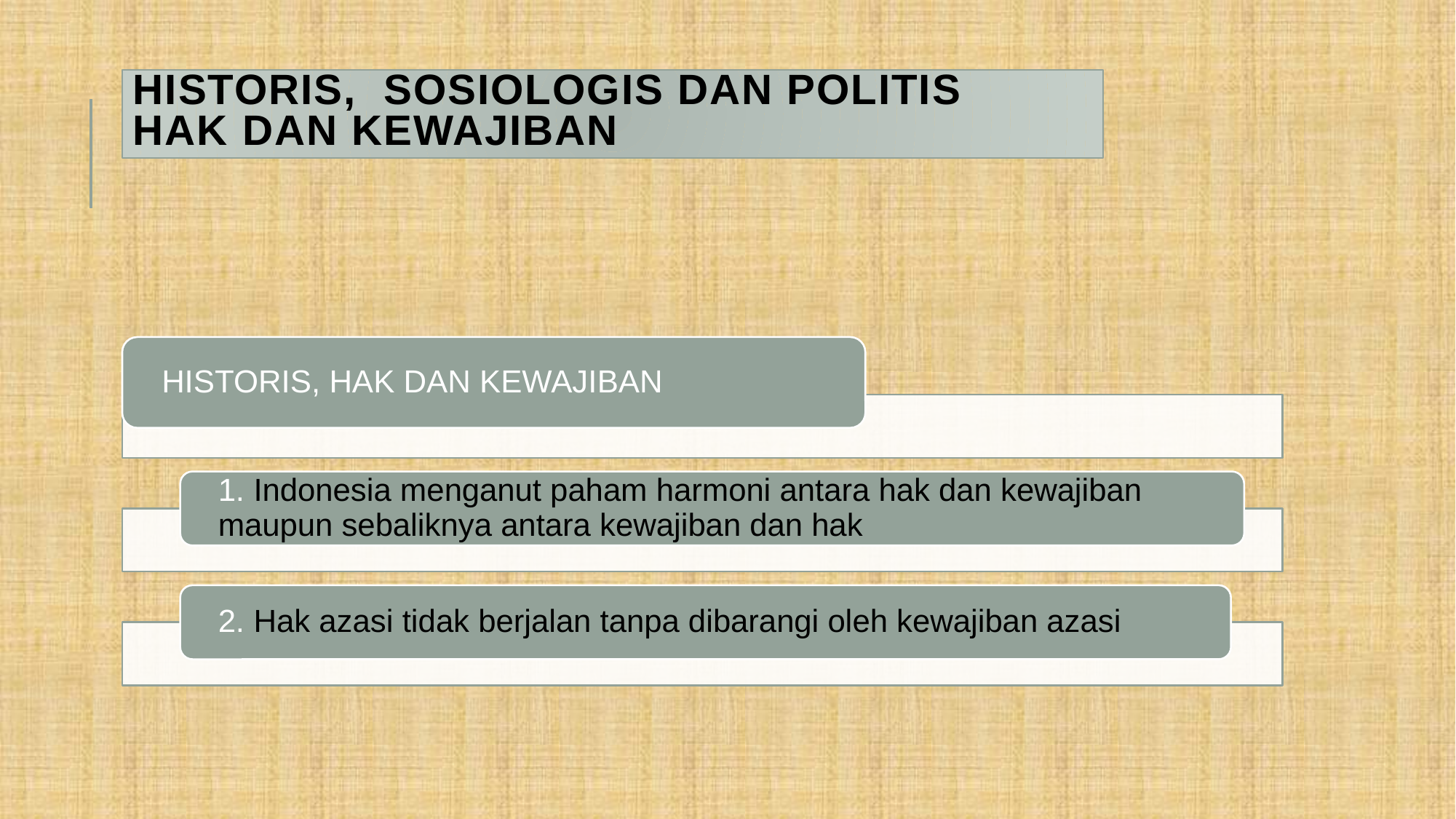

# Historis,  Sosiologis dan Politis HAK DAN KEWAJIBAN
HISTORIS, HAK DAN KEWAJIBAN
1. Indonesia menganut paham harmoni antara hak dan kewajiban maupun sebaliknya antara kewajiban dan hak
2. Hak azasi tidak berjalan tanpa dibarangi oleh kewajiban azasi